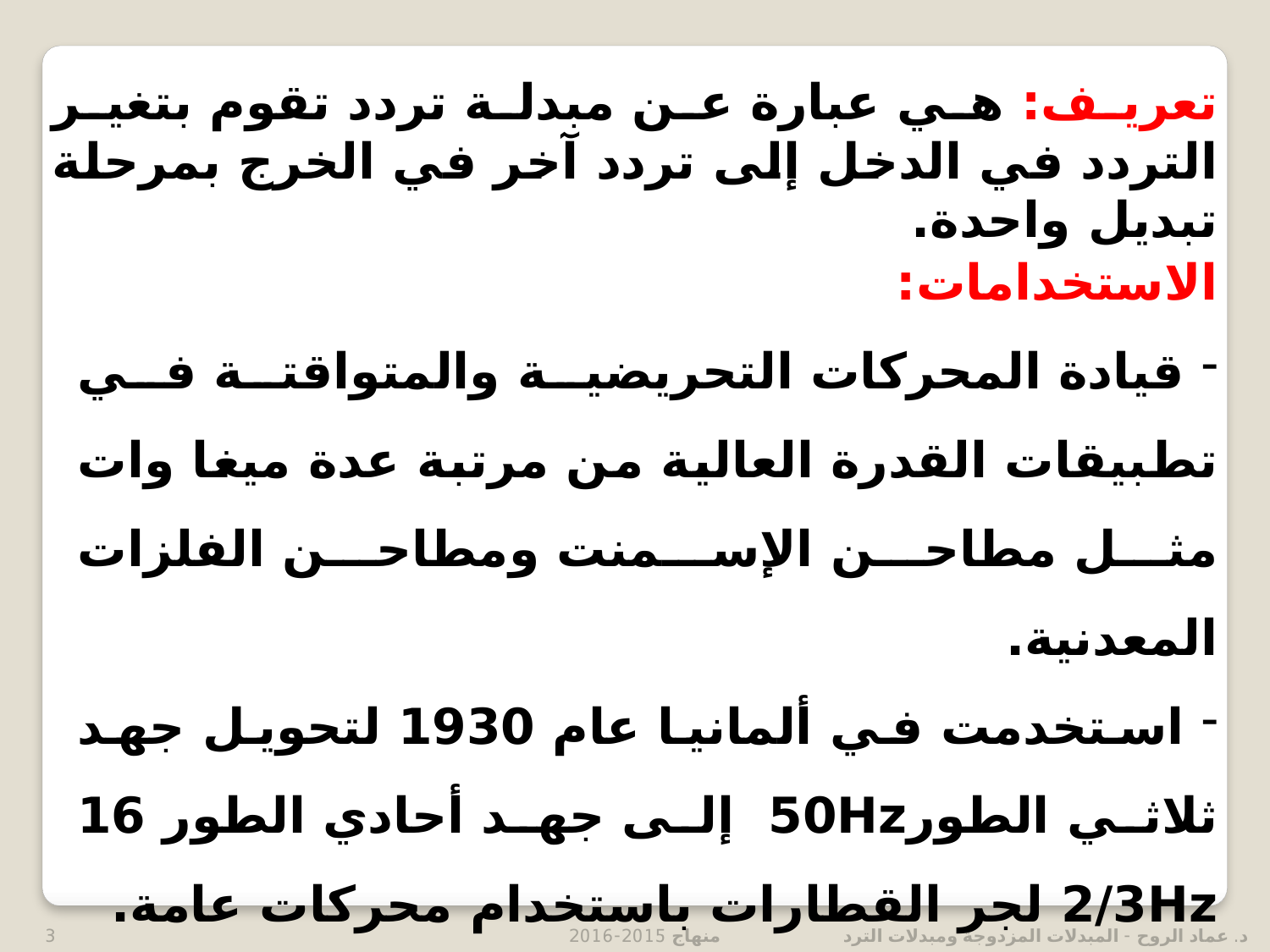

تعريف: هي عبارة عن مبدلة تردد تقوم بتغير التردد في الدخل إلى تردد آخر في الخرج بمرحلة تبديل واحدة.
الاستخدامات:
 قيادة المحركات التحريضية والمتواقتة في تطبيقات القدرة العالية من مرتبة عدة ميغا وات مثل مطاحن الإسمنت ومطاحن الفلزات المعدنية.
 استخدمت في ألمانيا عام 1930 لتحويل جهد ثلاثي الطور50Hz  إلى جهد أحادي الطور 16 2/3Hz لجر القطارات باستخدام محركات عامة.
 مولدات الطاقة الريحية.
3
منهاج 2015-2016
د. عماد الروح - المبدلات المزدوجة ومبدلات التردد